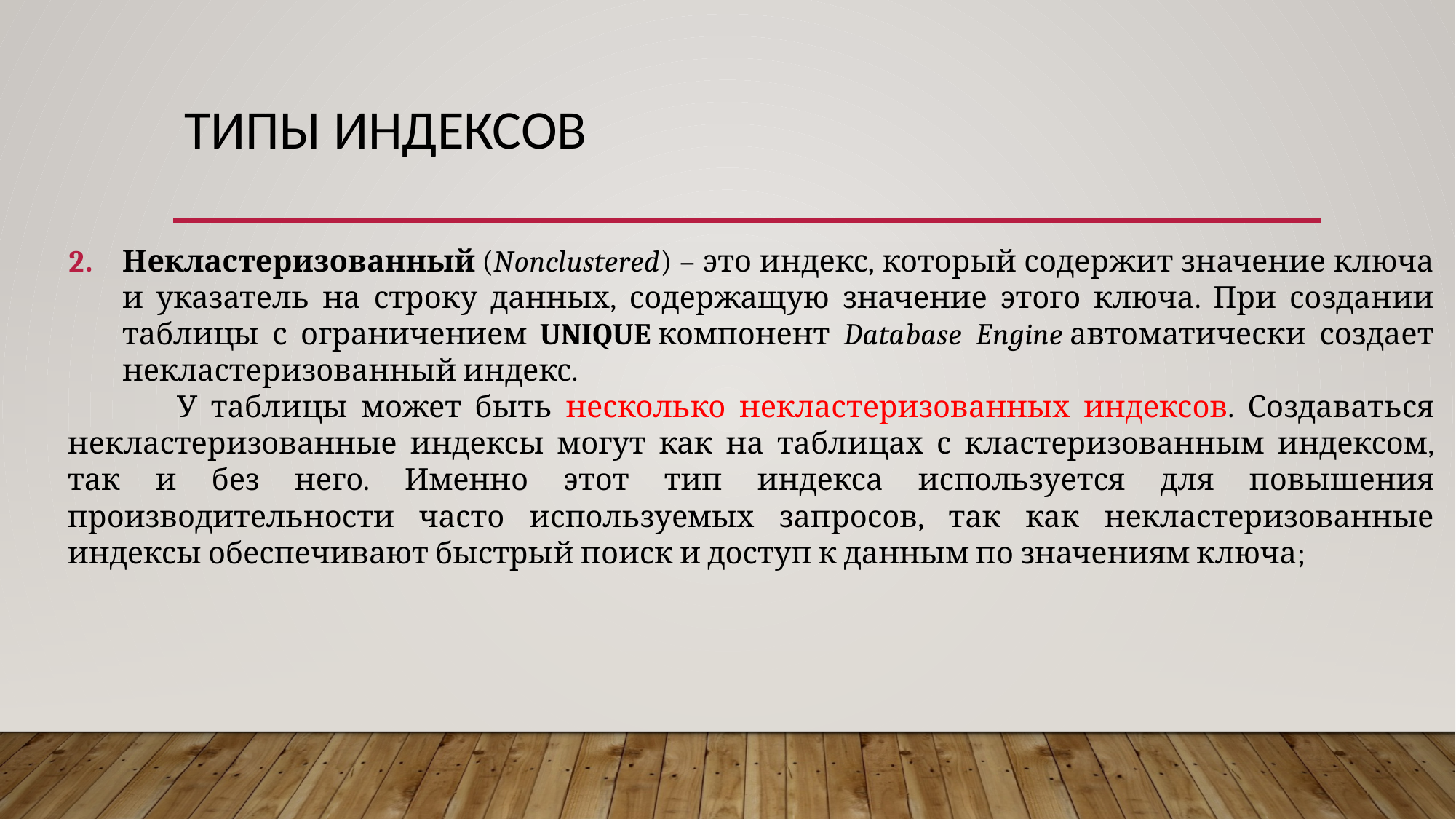

# Типы индексов
Некластеризованный (Nonclustered) – это индекс, который содержит значение ключа и указатель на строку данных, содержащую значение этого ключа. При создании таблицы с ограничением UNIQUE компонент Database Engine автоматически создает некластеризованный индекс.
	У таблицы может быть несколько некластеризованных индексов. Создаваться некластеризованные индексы могут как на таблицах с кластеризованным индексом, так и без него. Именно этот тип индекса используется для повышения производительности часто используемых запросов, так как некластеризованные индексы обеспечивают быстрый поиск и доступ к данным по значениям ключа;